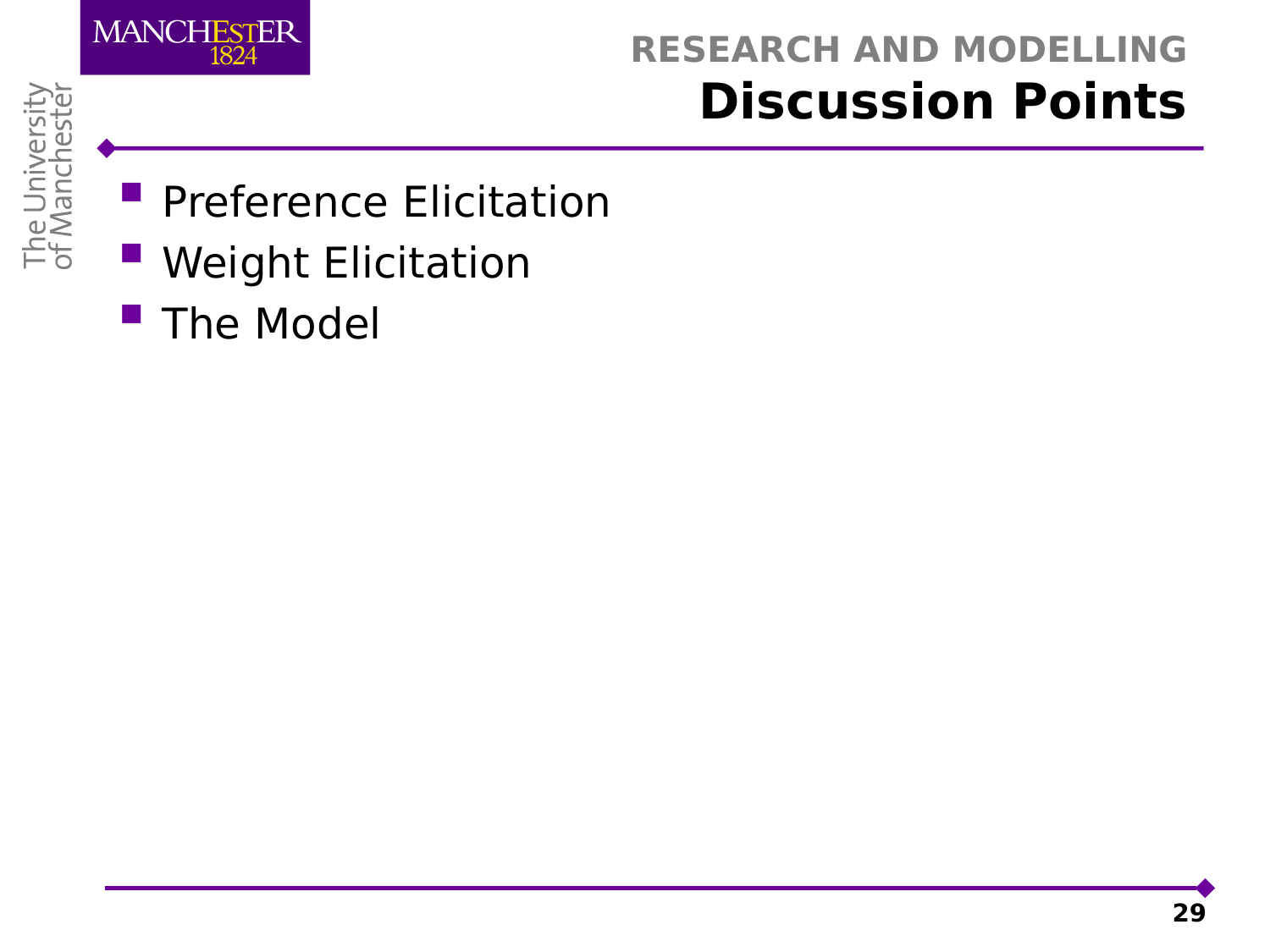

# RESEARCH AND MODELLING Discussion Points
Preference Elicitation
Weight Elicitation
The Model
29